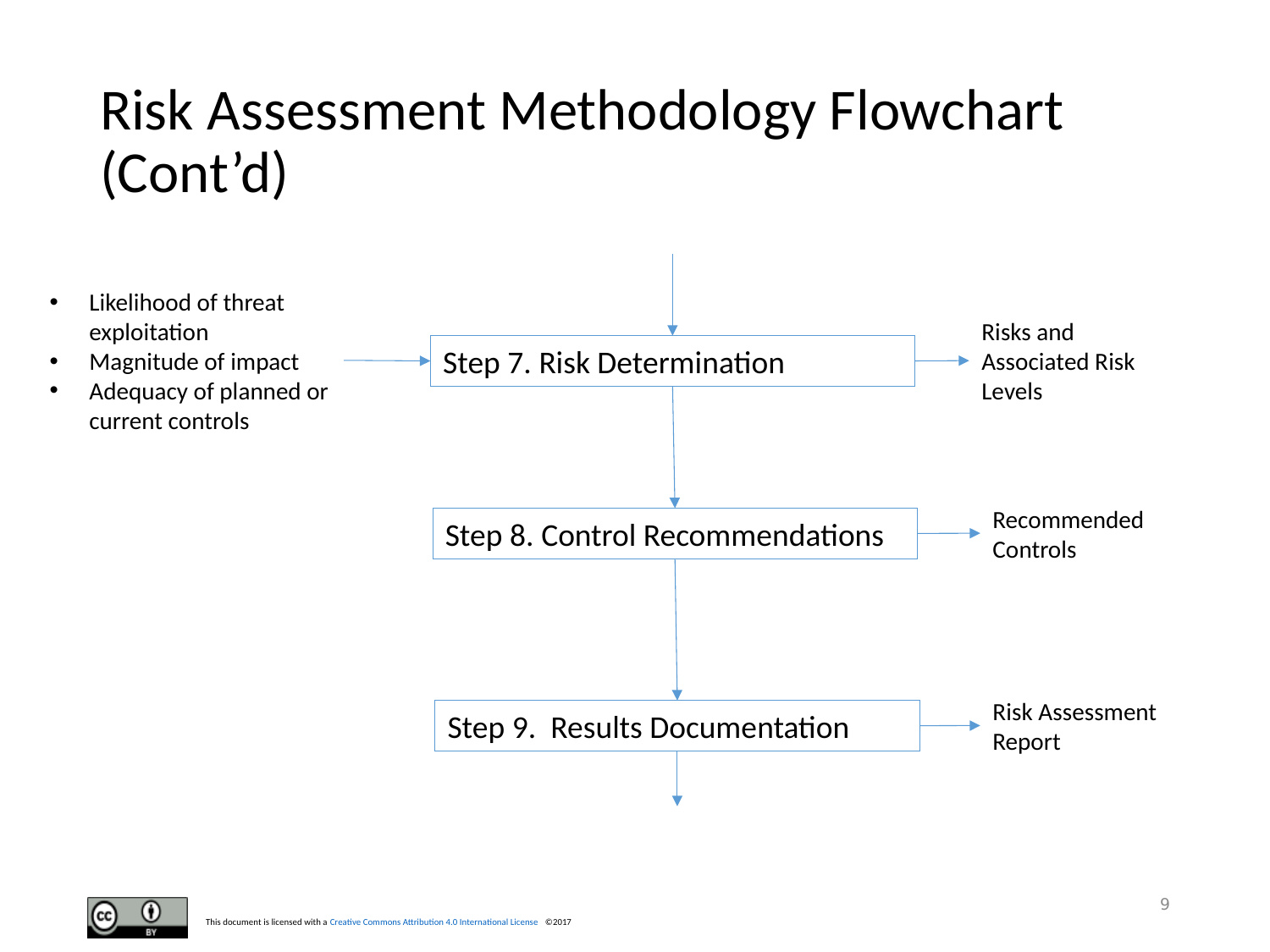

# Risk Assessment Methodology Flowchart (Cont’d)
Likelihood of threat exploitation
Magnitude of impact
Adequacy of planned or current controls
Risks and  Associated Risk
Levels
Step 7. Risk Determination
Recommended
Controls
Step 8. Control Recommendations
Risk Assessment
Report
Step 9.  Results Documentation
9